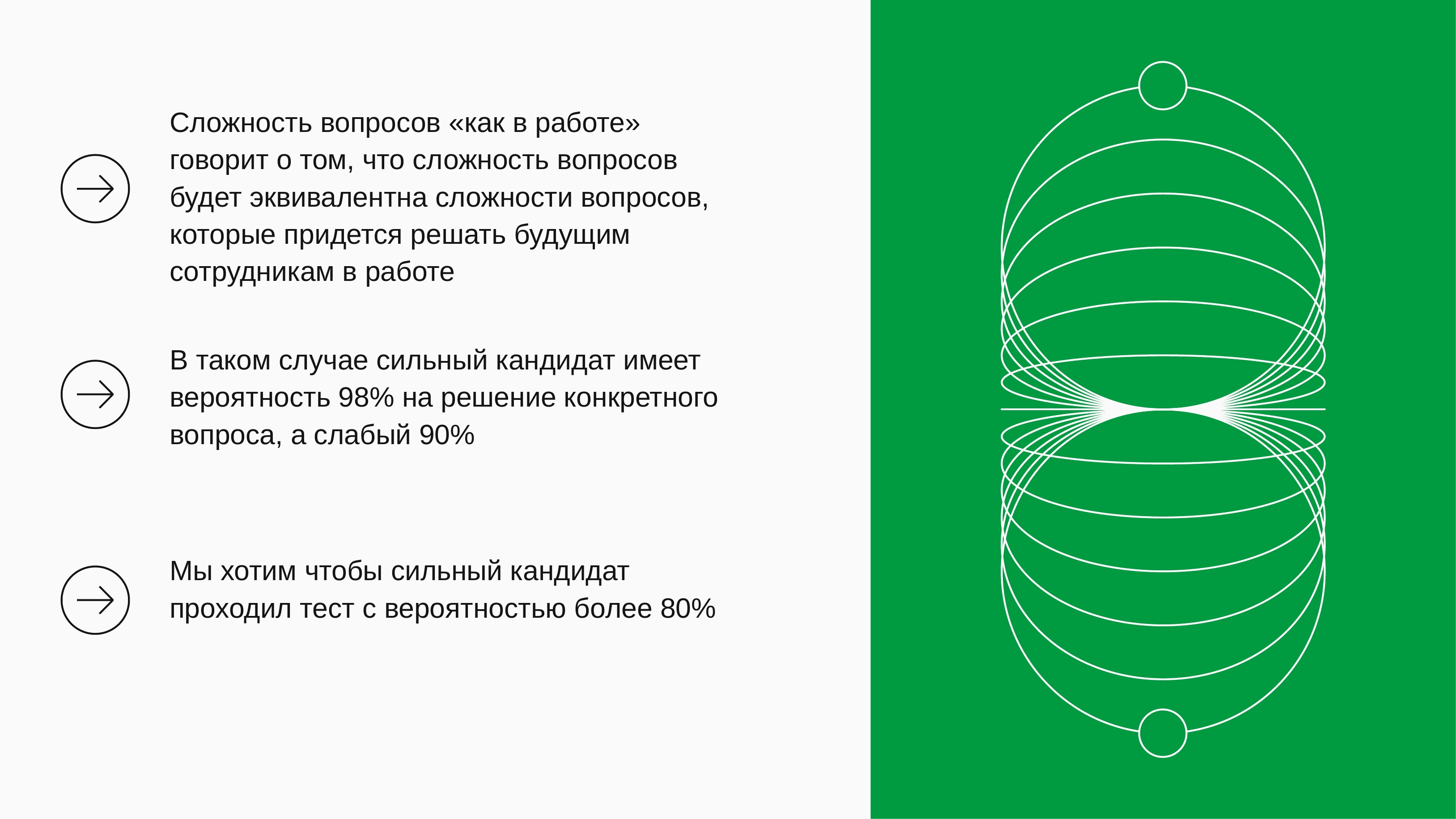

Сложность вопросов «как в работе»  говорит о том, что сложность вопросов будет эквивалентна сложности вопросов, которые придется решать будущим сотрудникам в работе
В таком случае сильный кандидат имеет вероятность 98% на решение конкретного вопроса, а слабый 90%
Мы хотим чтобы сильный кандидат проходил тест с вероятностью более 80%